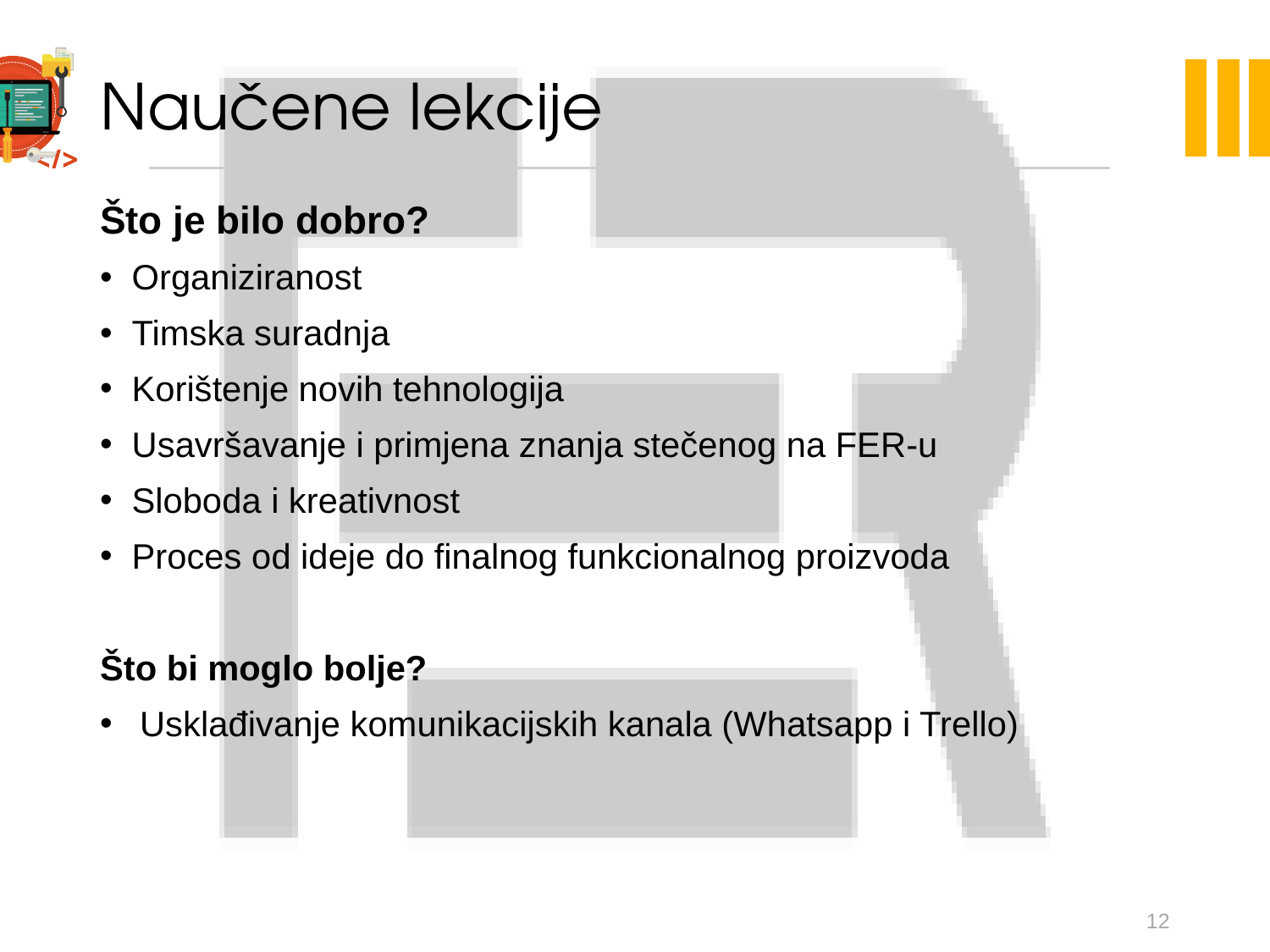

# Naučene lekcije
Što je bilo dobro?
Organiziranost
Timska suradnja
Korištenje novih tehnologija
Usavršavanje i primjena znanja stečenog na FER-u
Sloboda i kreativnost
Proces od ideje do finalnog funkcionalnog proizvoda

Što bi moglo bolje?
Usklađivanje komunikacijskih kanala (Whatsapp i Trello)

12